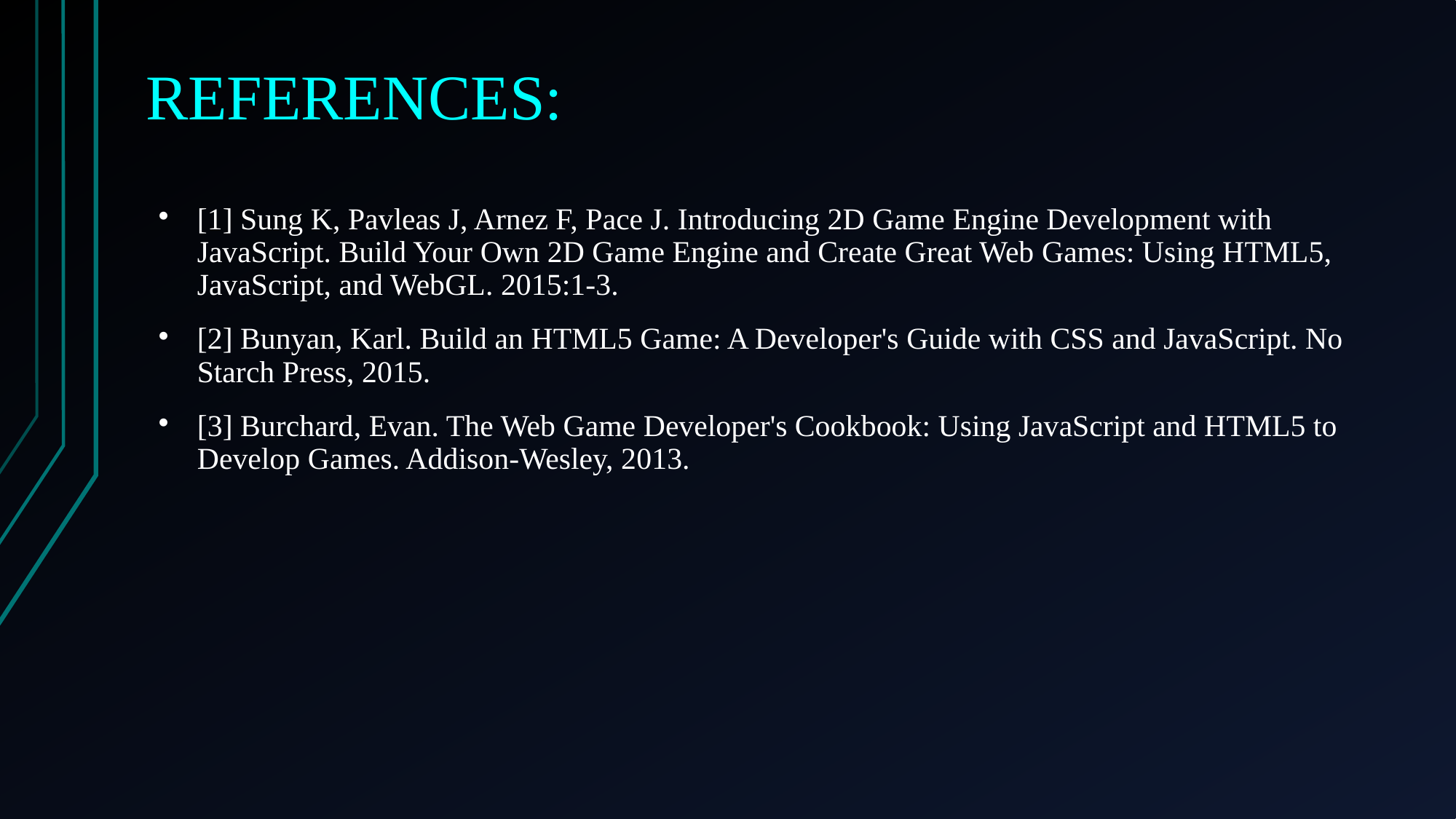

# REFERENCES:
[1] Sung K, Pavleas J, Arnez F, Pace J. Introducing 2D Game Engine Development with JavaScript. Build Your Own 2D Game Engine and Create Great Web Games: Using HTML5, JavaScript, and WebGL. 2015:1-3.
[2] Bunyan, Karl. Build an HTML5 Game: A Developer's Guide with CSS and JavaScript. No Starch Press, 2015.
[3] Burchard, Evan. The Web Game Developer's Cookbook: Using JavaScript and HTML5 to Develop Games. Addison-Wesley, 2013.